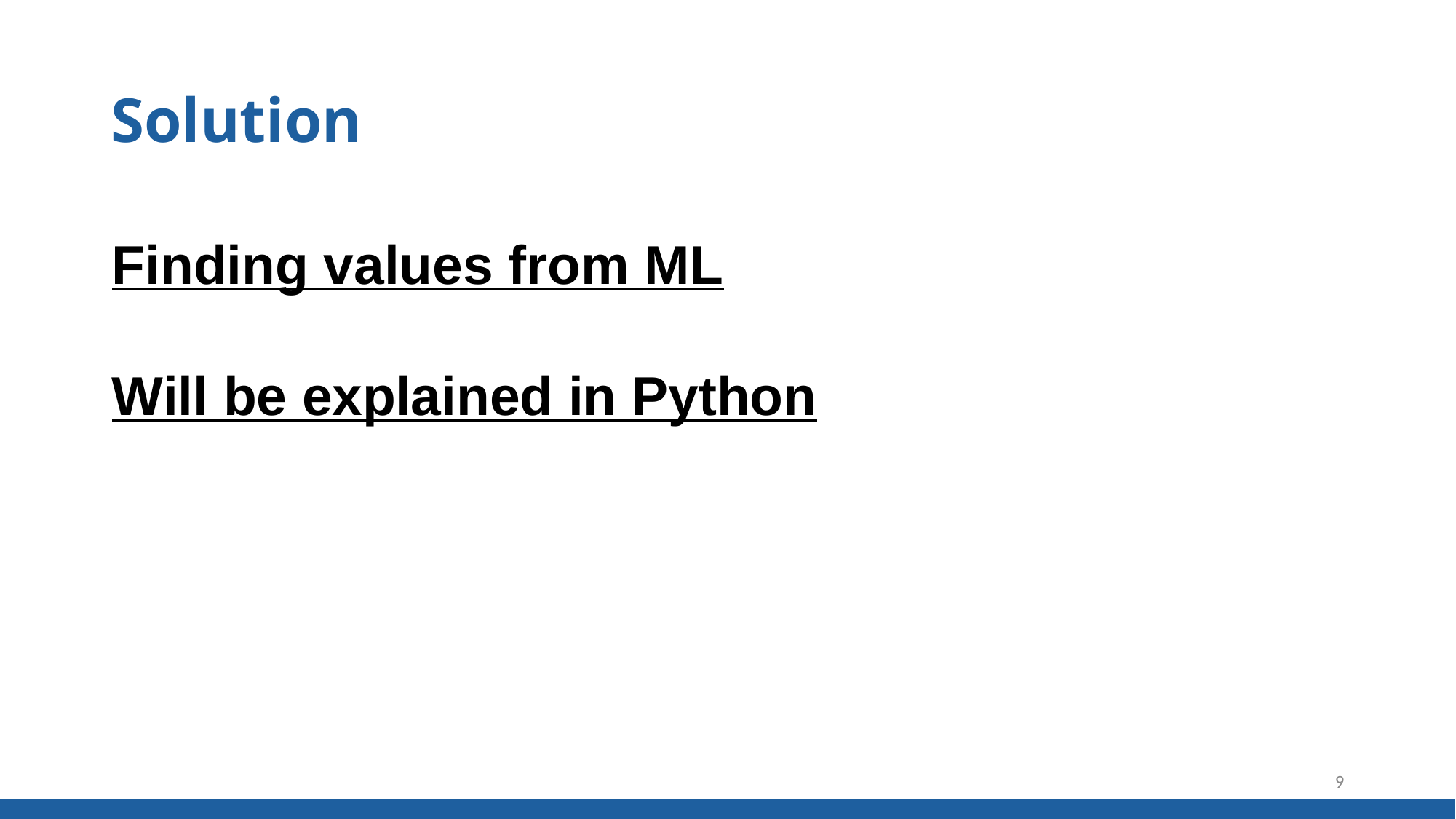

# Solution

Finding values from ML

Will be explained in Python

9